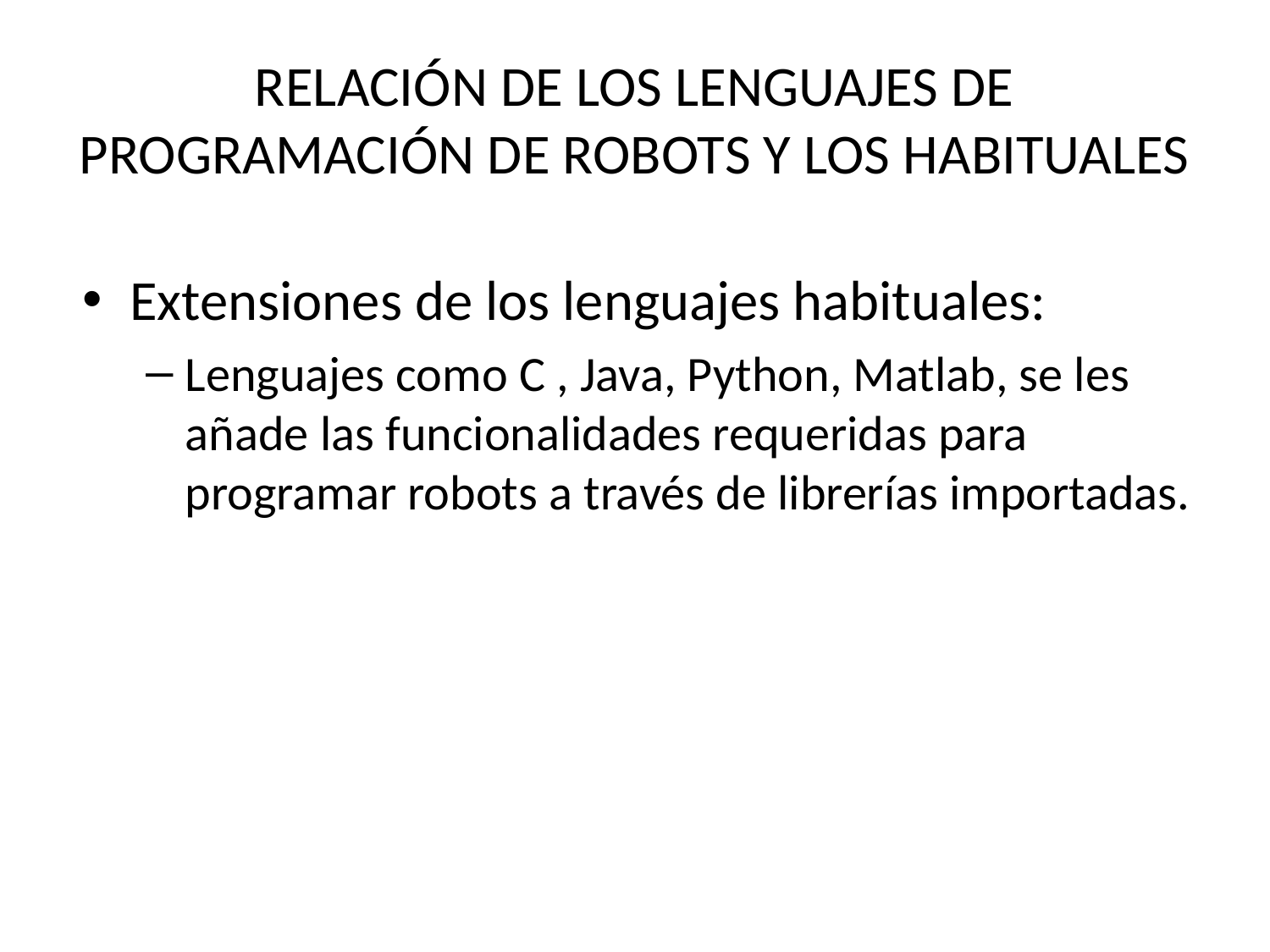

# RELACIÓN DE LOS LENGUAJES DE PROGRAMACIÓN DE ROBOTS Y LOS HABITUALES
Extensiones de los lenguajes habituales:
Lenguajes como C , Java, Python, Matlab, se les añade las funcionalidades requeridas para programar robots a través de librerías importadas.